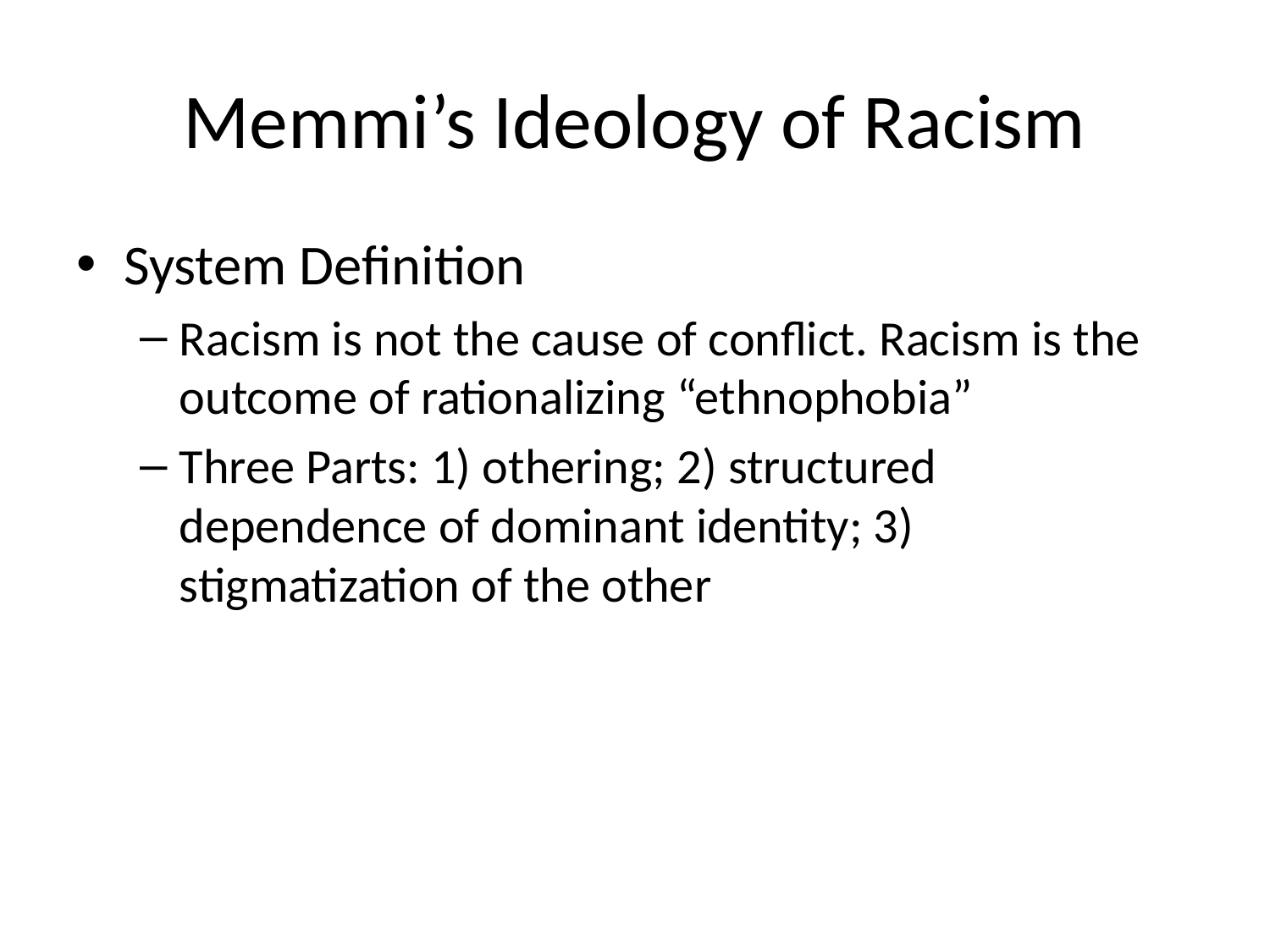

# Memmi’s Ideology of Racism
System Definition
Racism is not the cause of conflict. Racism is the outcome of rationalizing “ethnophobia”
Three Parts: 1) othering; 2) structured dependence of dominant identity; 3) stigmatization of the other